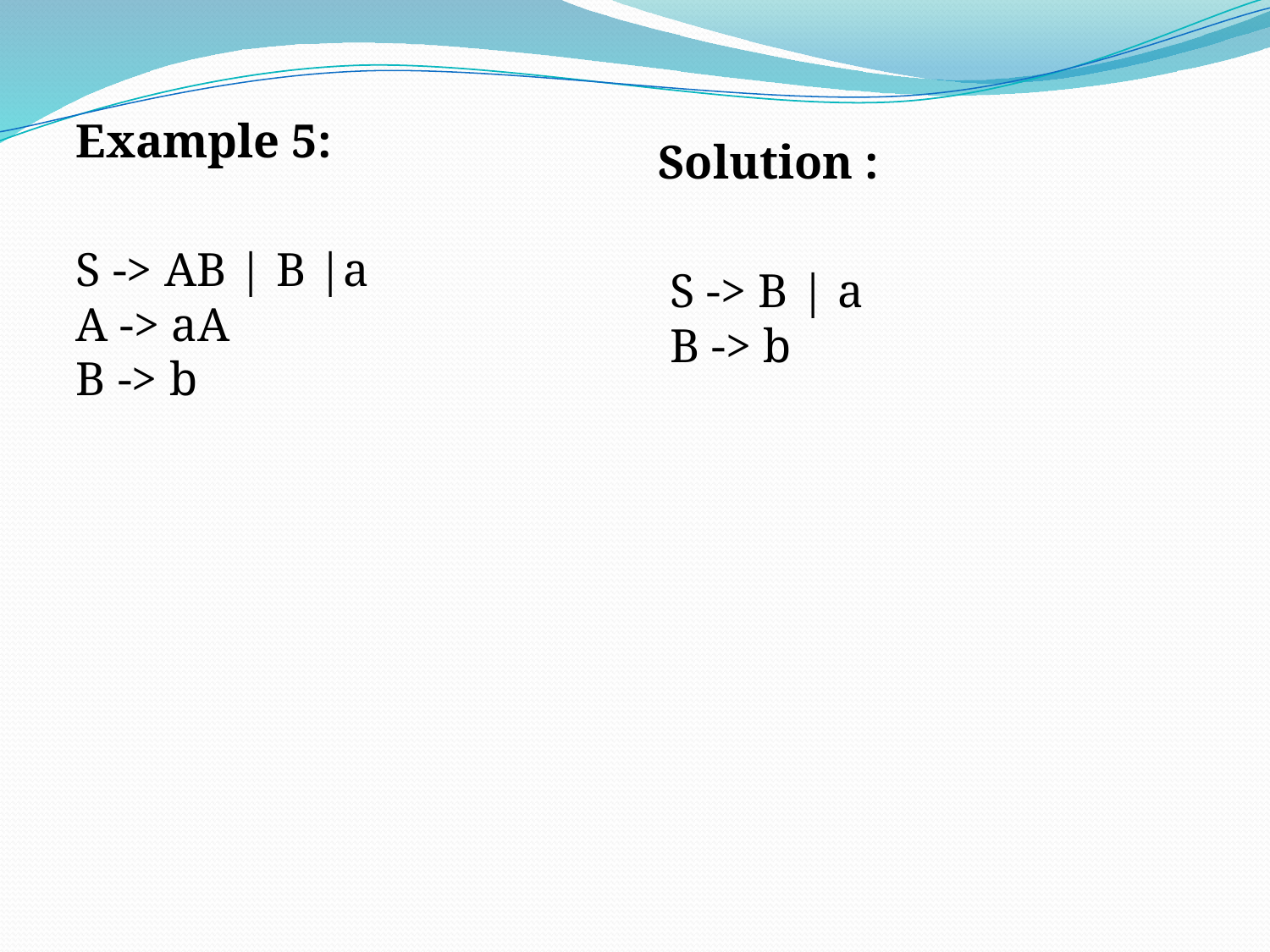

Example 5:

S -> AB | B |a
A -> aA
B -> b
Solution :

 S -> B | a
 B -> b